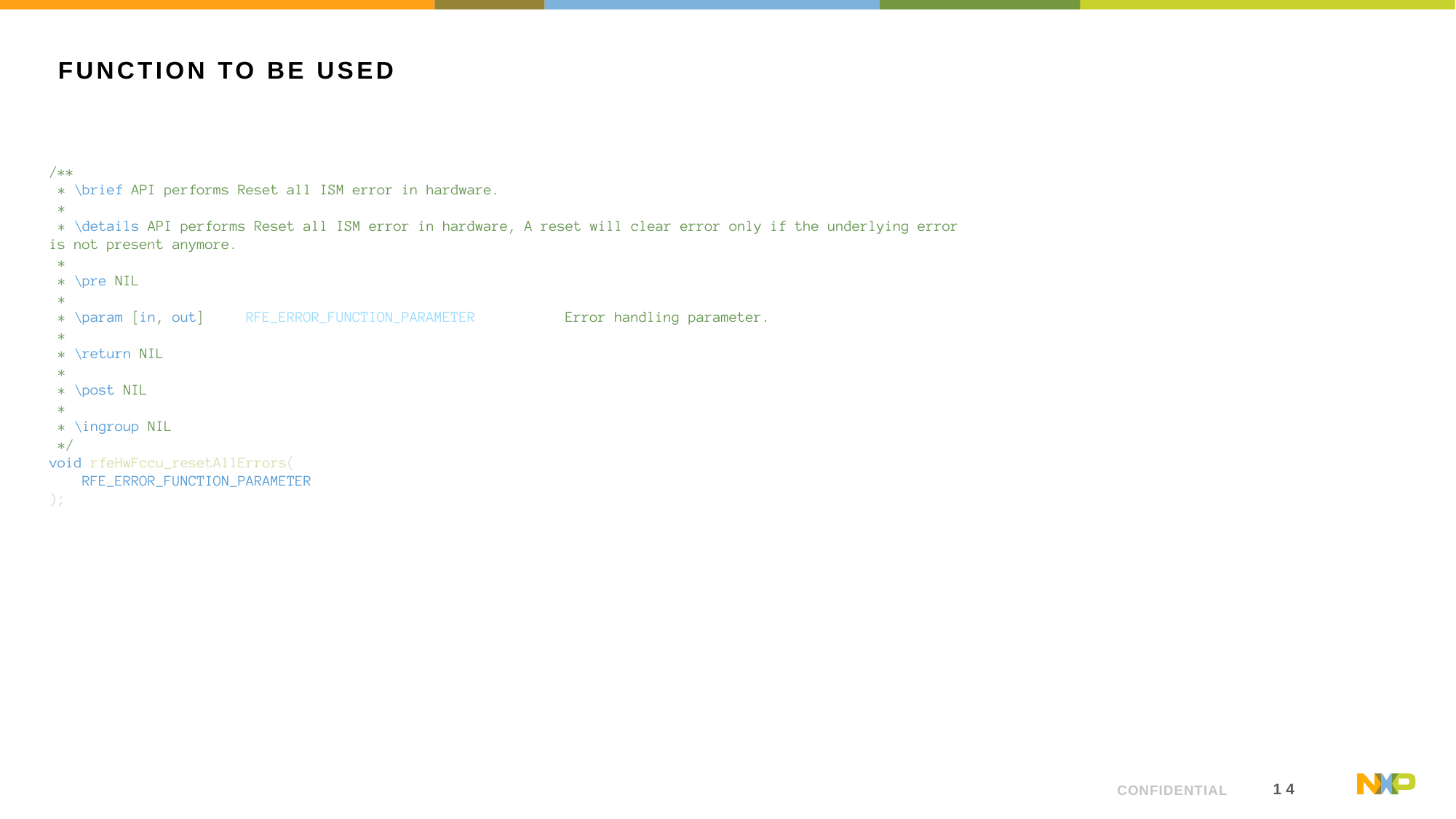

# Function TO BE USED
/**
 * \brief API performs Reset all ISM error in hardware.
 *
 * \details API performs Reset all ISM error in hardware, A reset will clear error only if the underlying error is not present anymore.
 *
 * \pre NIL
 *
 * \param [in, out]     RFE_ERROR_FUNCTION_PARAMETER           Error handling parameter.
 *
 * \return NIL
 *
 * \post NIL
 *
 * \ingroup NIL
 */
void rfeHwFccu_resetAllErrors(
    RFE_ERROR_FUNCTION_PARAMETER
);